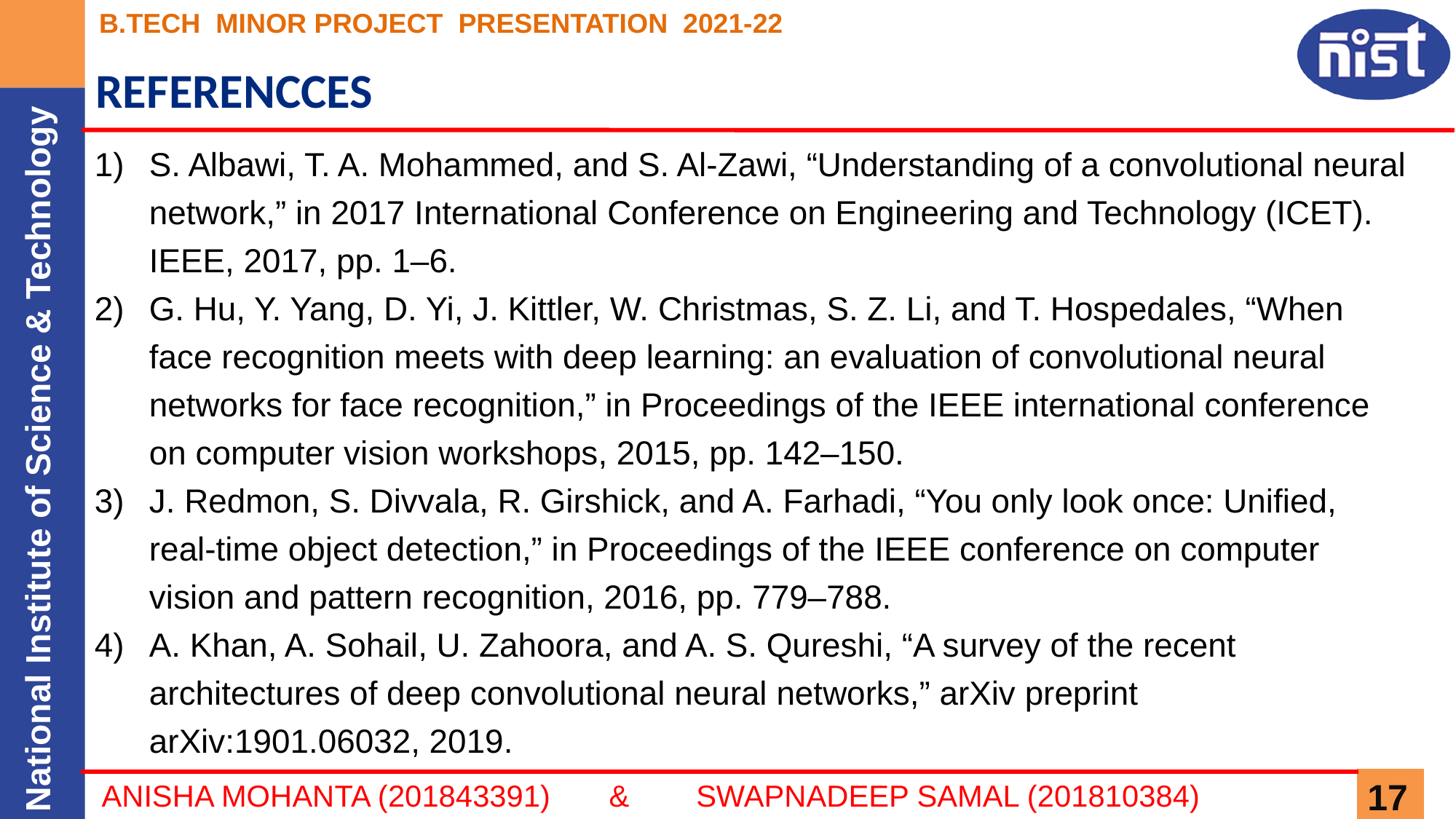

# REFERENCCES
S. Albawi, T. A. Mohammed, and S. Al-Zawi, “Understanding of a convolutional neural network,” in 2017 International Conference on Engineering and Technology (ICET). IEEE, 2017, pp. 1–6.
G. Hu, Y. Yang, D. Yi, J. Kittler, W. Christmas, S. Z. Li, and T. Hospedales, “When face recognition meets with deep learning: an evaluation of convolutional neural networks for face recognition,” in Proceedings of the IEEE international conference on computer vision workshops, 2015, pp. 142–150.
J. Redmon, S. Divvala, R. Girshick, and A. Farhadi, “You only look once: Unified, real-time object detection,” in Proceedings of the IEEE conference on computer vision and pattern recognition, 2016, pp. 779–788.
A. Khan, A. Sohail, U. Zahoora, and A. S. Qureshi, “A survey of the recent architectures of deep convolutional neural networks,” arXiv preprint arXiv:1901.06032, 2019.